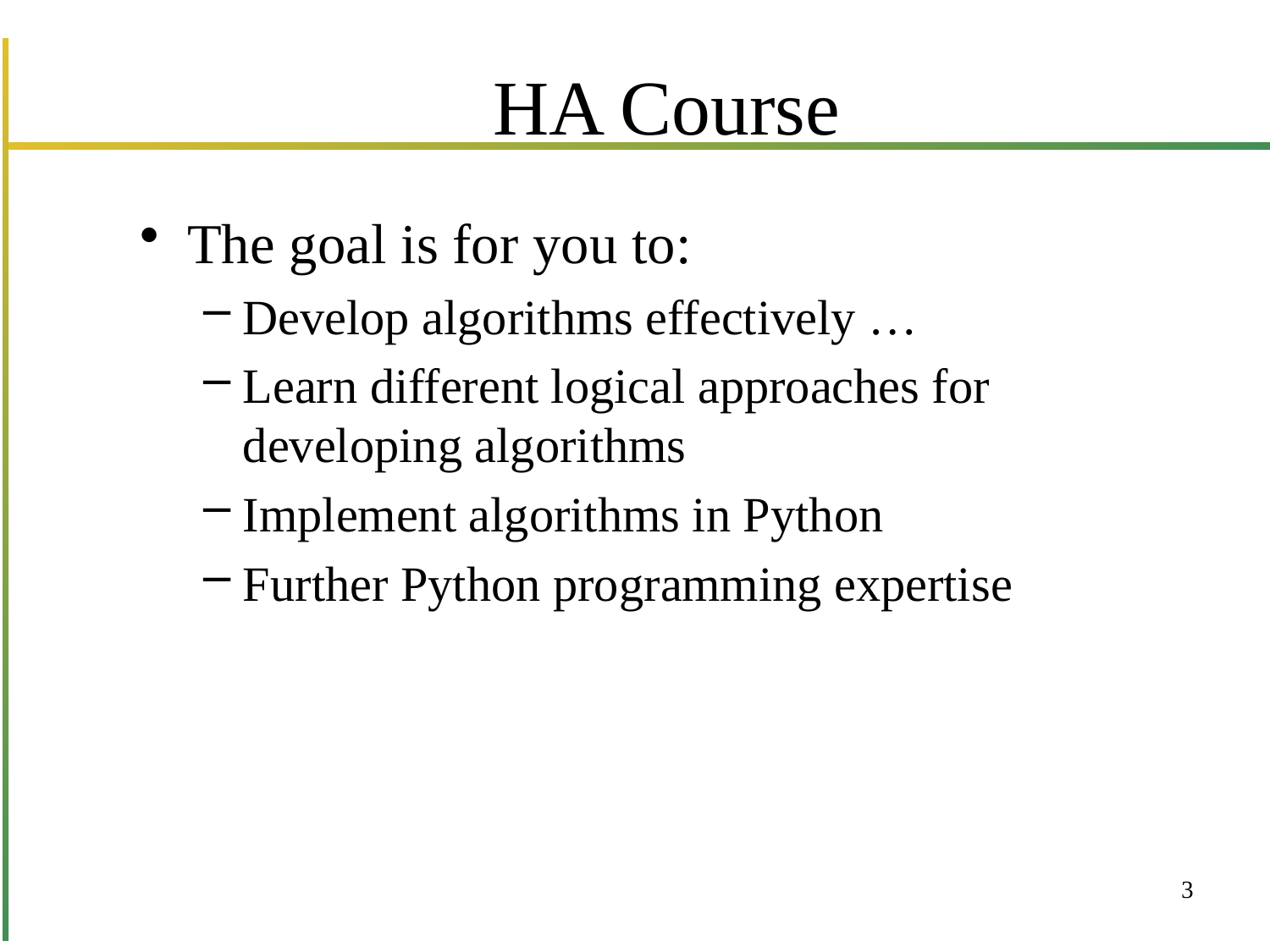

# HA Course
The goal is for you to:
Develop algorithms effectively …
Learn different logical approaches for developing algorithms
Implement algorithms in Python
Further Python programming expertise
3